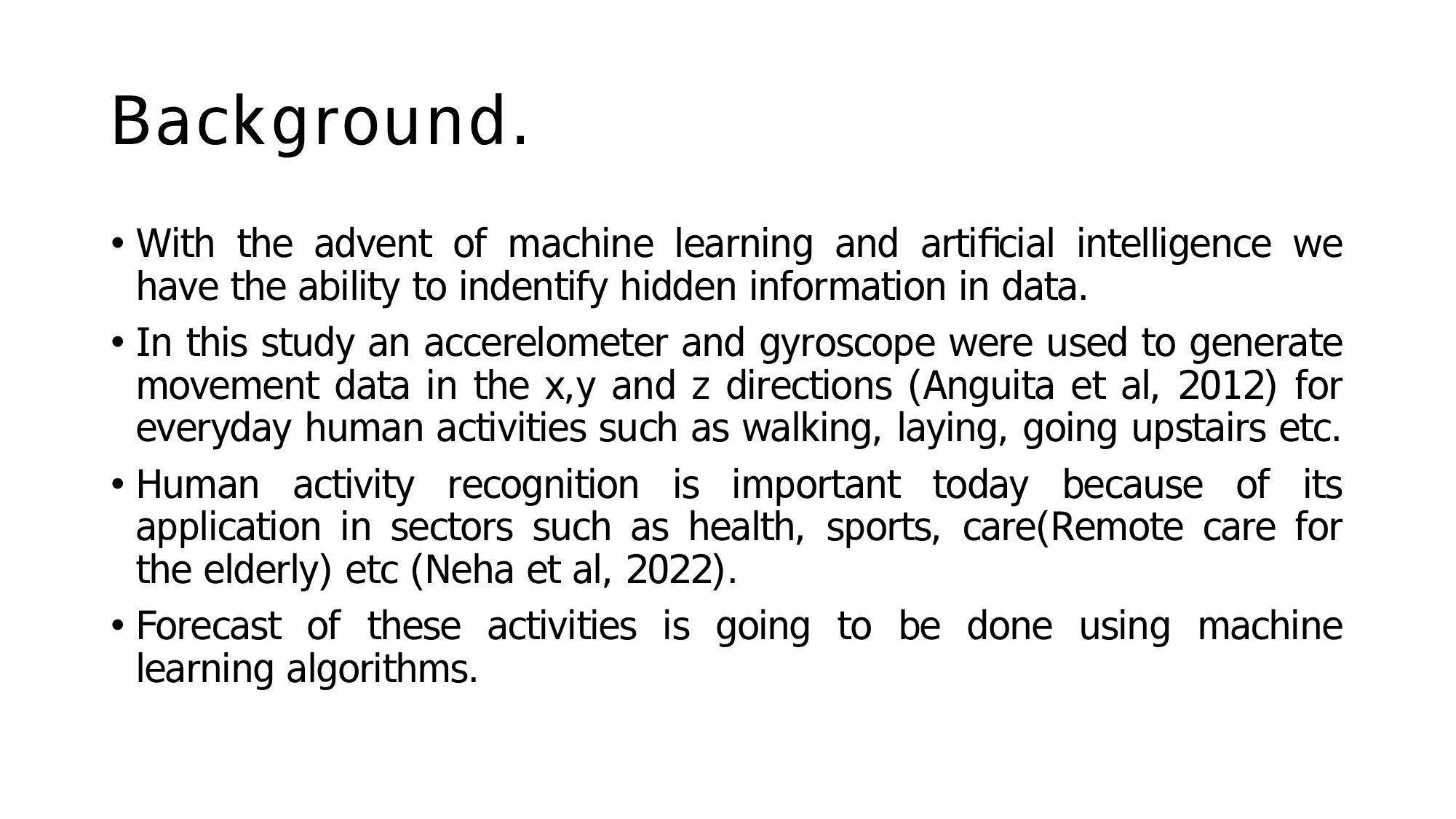

# Background.
With the advent of machine learning and artificial intelligence we have the ability to indentify hidden information in data.
In this study an accerelometer and gyroscope were used to generate movement data in the x,y and z directions (Anguita et al, 2012) for everyday human activities such as walking, laying, going upstairs etc.
Human activity recognition is important today because of its application in sectors such as health, sports, care(Remote care for the elderly) etc (Neha et al, 2022).
Forecast of these activities is going to be done using machine learning algorithms.